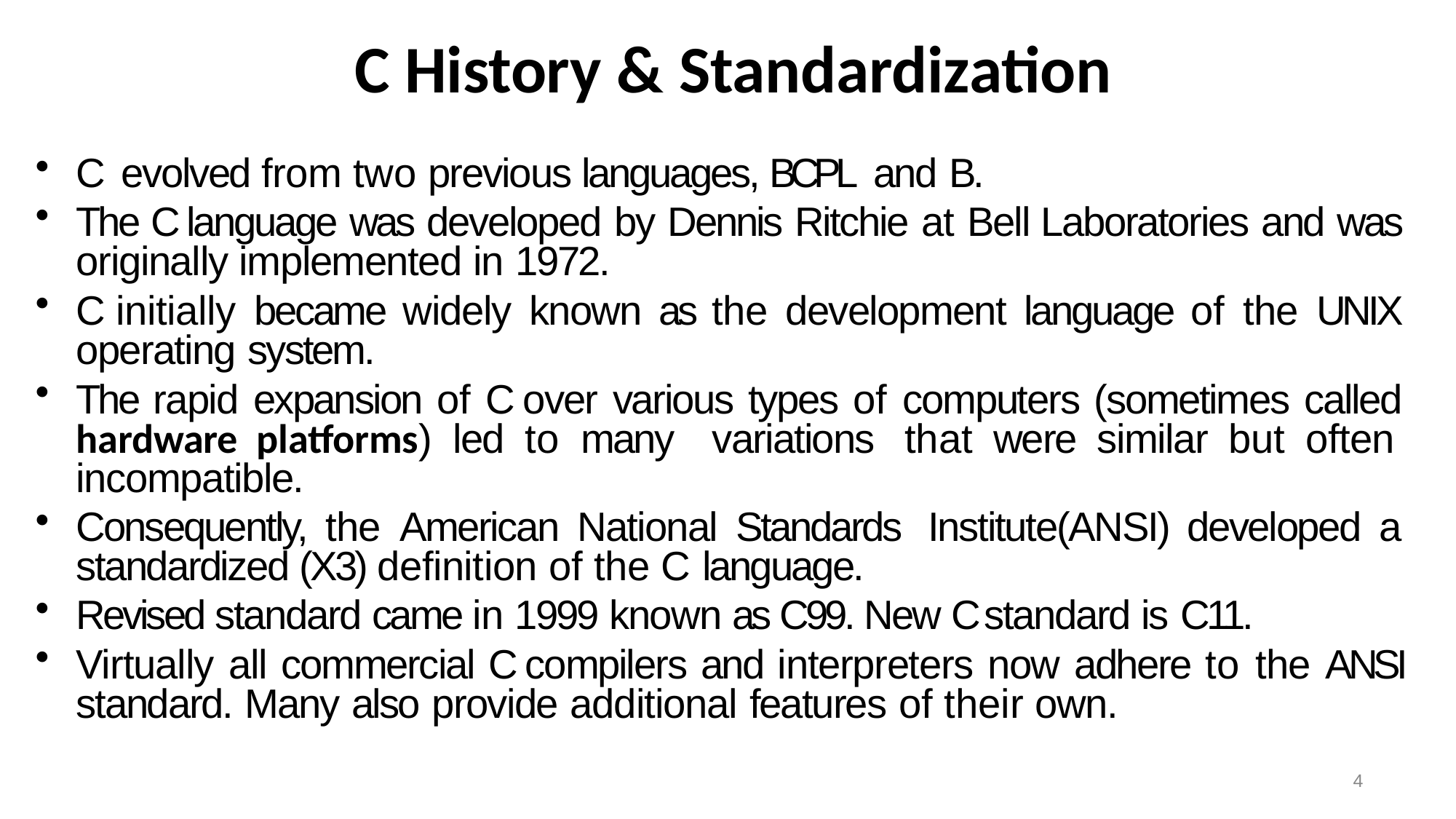

# C History & Standardization
C  evolved from two previous languages, BCPL  and B.
The C language was developed by Dennis Ritchie at Bell Laboratories and was  originally implemented in 1972.
C initially became widely known as the development language of the UNIX  operating system.
The rapid expansion of C over various types of computers (sometimes called  hardware platforms) led to many  variations that were similar but often  incompatible.
Consequently, the American National Standards Institute(ANSI) developed a  standardized (X3) definition of the C language.
Revised standard came in 1999 known as C99. New C standard is C11.
Virtually all commercial C compilers and interpreters now adhere to the ANSI  standard. Many also provide additional features of their own.
4